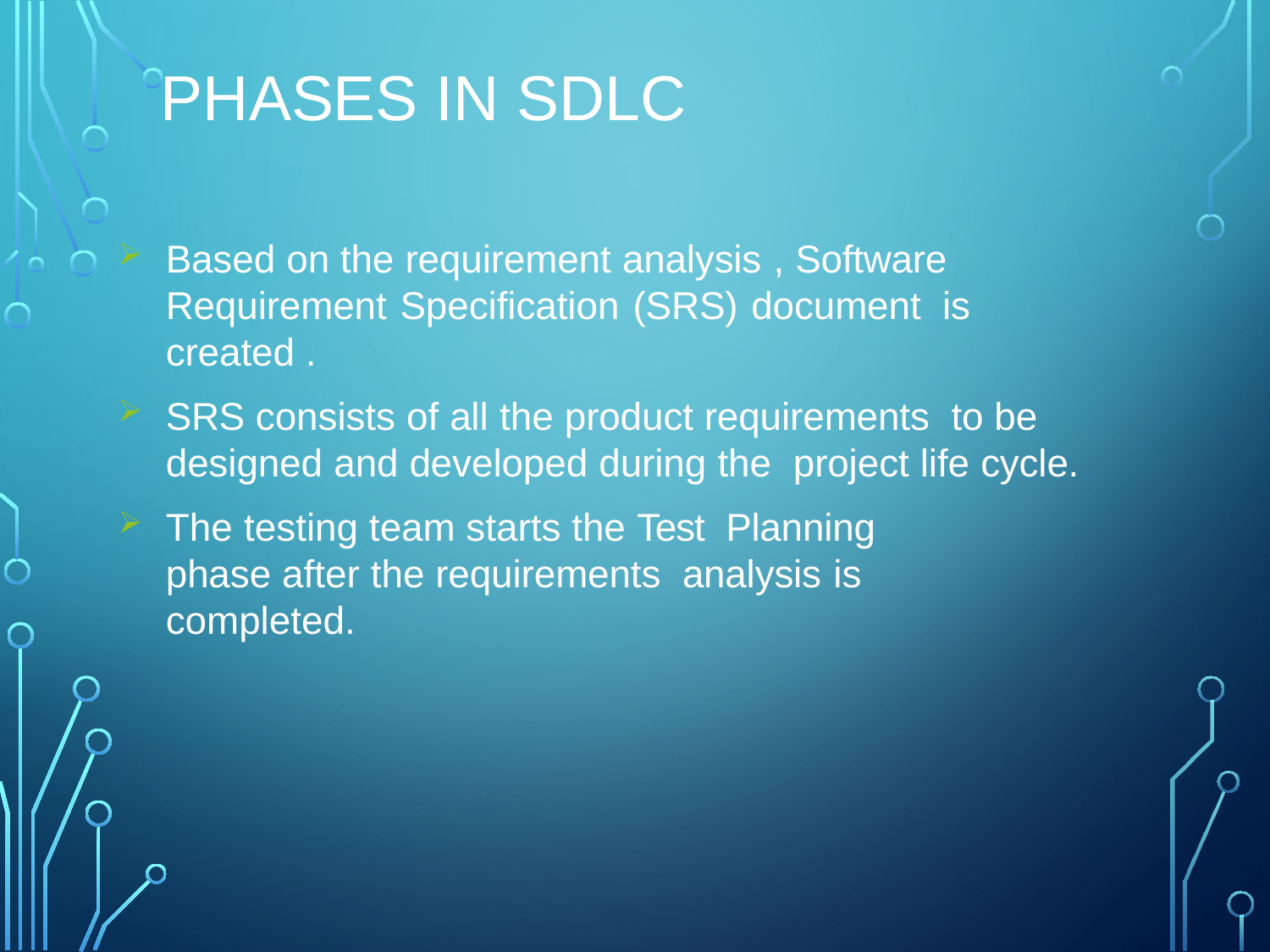

# Phases in sdlc
Based on the requirement analysis , Software  Requirement Specification (SRS) document  is created .
SRS consists of all the product requirements  to be designed and developed during the  project life cycle.
The testing team starts the Test  Planning phase after the requirements  analysis is completed.